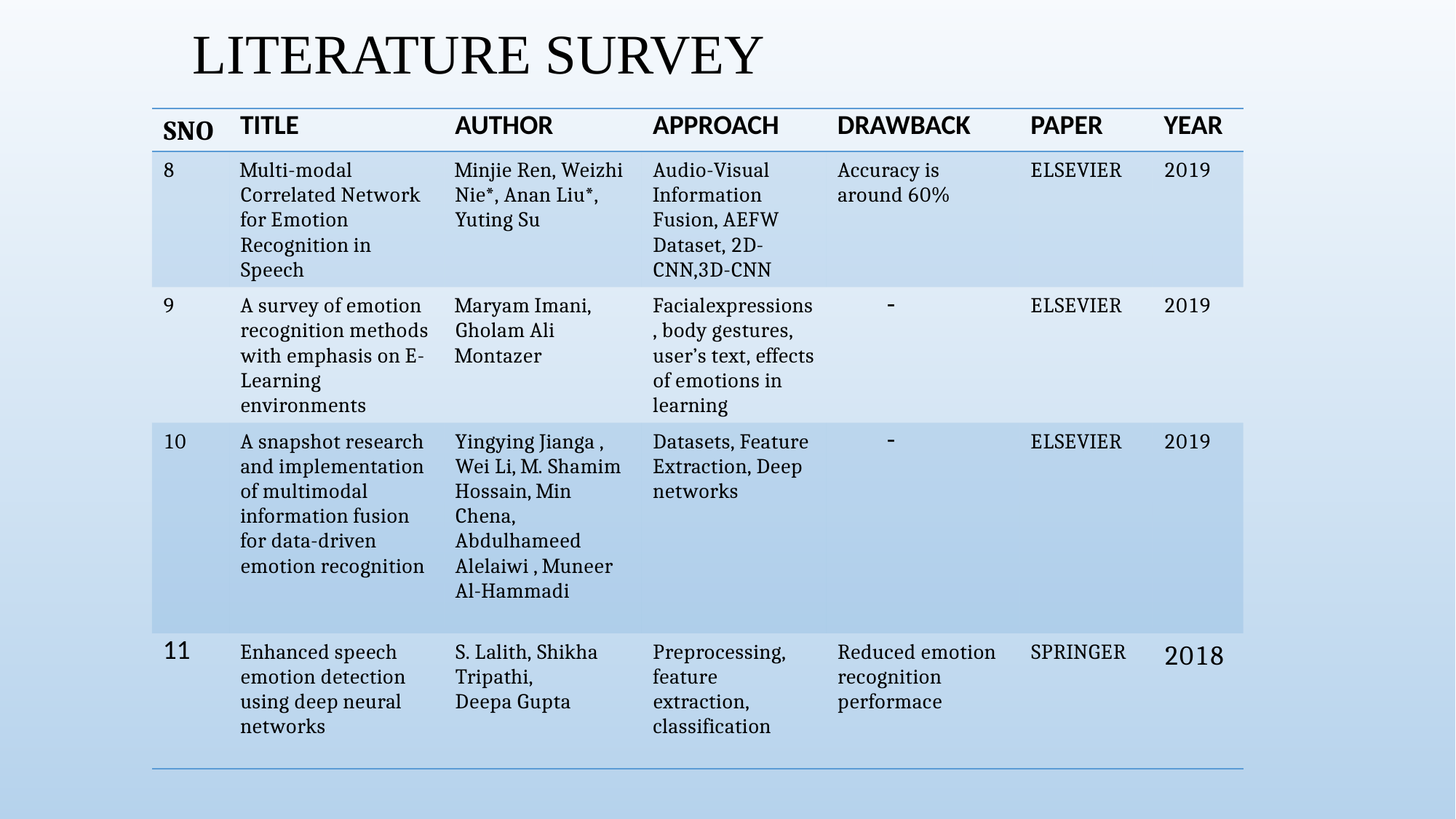

# LITERATURE SURVEY
| SNO | TITLE | AUTHOR | APPROACH | DRAWBACK | PAPER | YEAR |
| --- | --- | --- | --- | --- | --- | --- |
| 8 | Multi-modal Correlated Network for Emotion Recognition in Speech | Minjie Ren, Weizhi Nie\*, Anan Liu\*, Yuting Su | Audio-Visual Information Fusion, AEFW Dataset, 2D-CNN,3D-CNN | Accuracy is around 60% | ELSEVIER | 2019 |
| 9 | A survey of emotion recognition methods with emphasis on E-Learning environments | Maryam Imani, Gholam Ali Montazer | Facialexpressions, body gestures, user’s text, effects of emotions in learning | - | ELSEVIER | 2019 |
| 10 | A snapshot research and implementation of multimodal information fusion for data-driven emotion recognition | Yingying Jianga , Wei Li, M. Shamim Hossain, Min Chena, Abdulhameed Alelaiwi , Muneer Al-Hammadi | Datasets, Feature Extraction, Deep networks | - | ELSEVIER | 2019 |
| 11 | Enhanced speech emotion detection using deep neural networks | S. Lalith, Shikha  Tripathi, Deepa Gupta | Preprocessing, feature extraction, classification | Reduced emotion recognition performace | SPRINGER | 2018 |